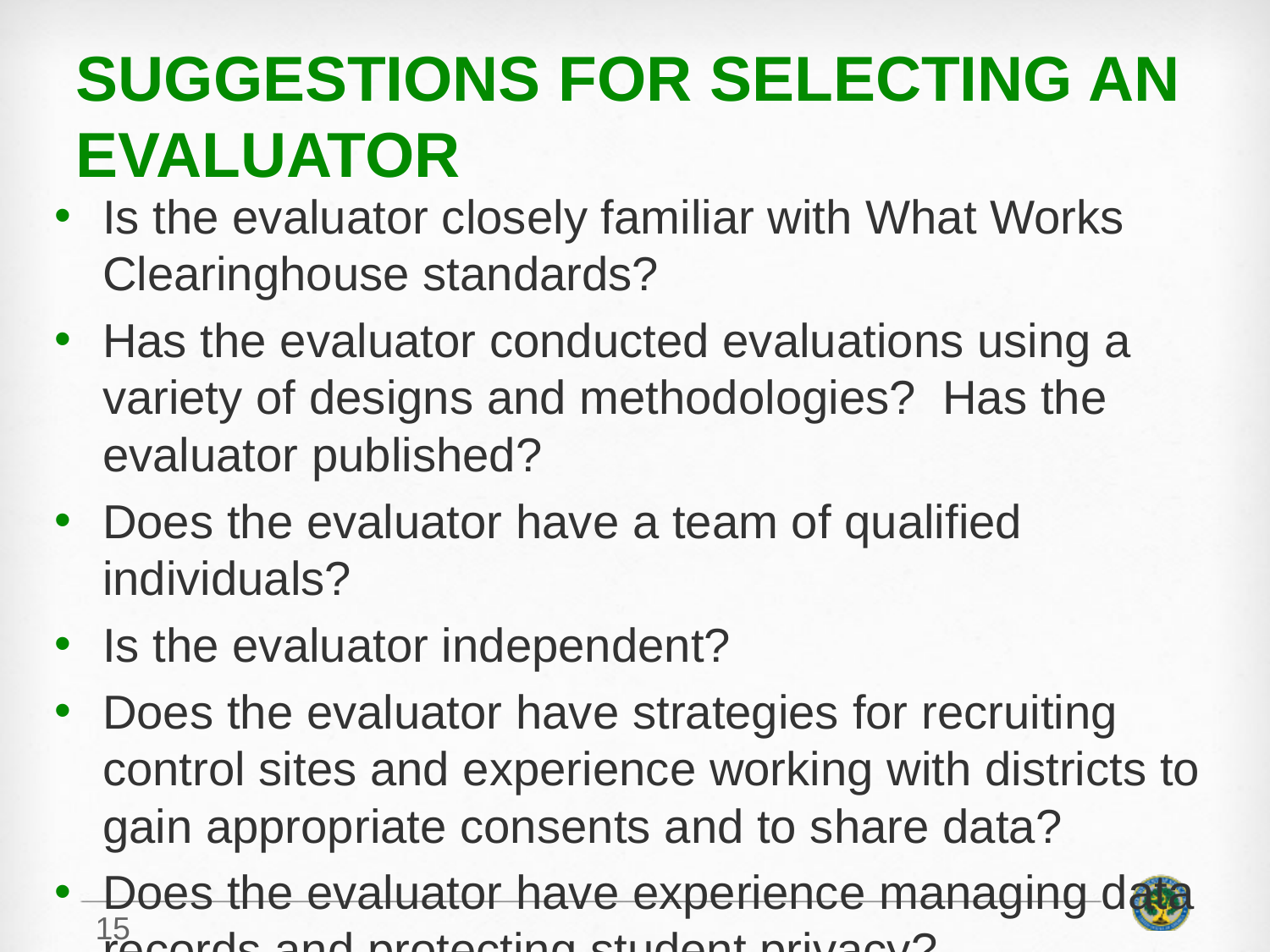

# Suggestions for Selecting an Evaluator
Is the evaluator closely familiar with What Works Clearinghouse standards?
Has the evaluator conducted evaluations using a variety of designs and methodologies?  Has the evaluator published?
Does the evaluator have a team of qualified individuals?
Is the evaluator independent?
Does the evaluator have strategies for recruiting control sites and experience working with districts to gain appropriate consents and to share data?
Does the evaluator have experience managing data records and protecting student privacy?

15